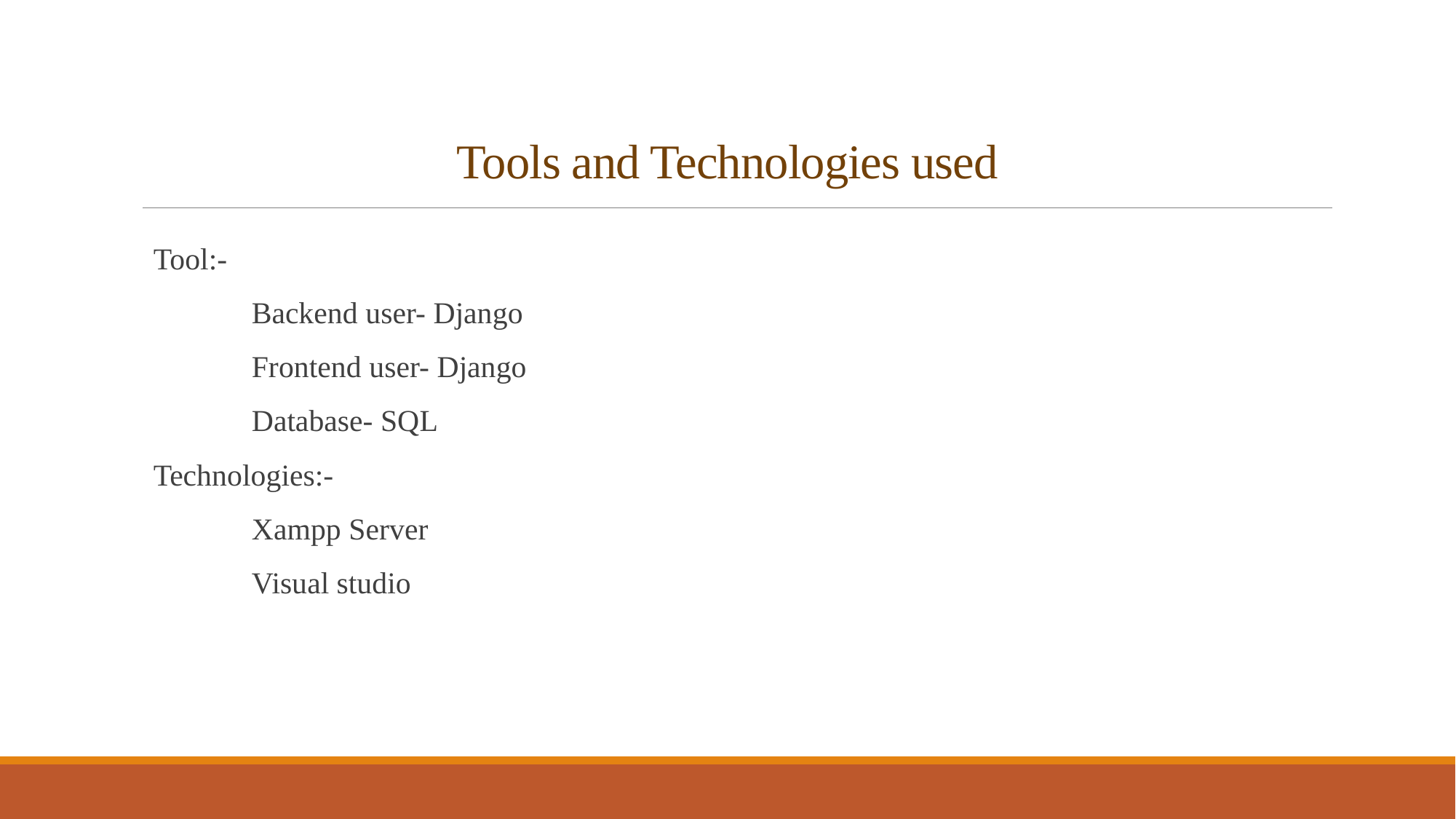

# Tools and Technologies used
Tool:-
	Backend user- Django
	Frontend user- Django
	Database- SQL
Technologies:-
	Xampp Server
	Visual studio